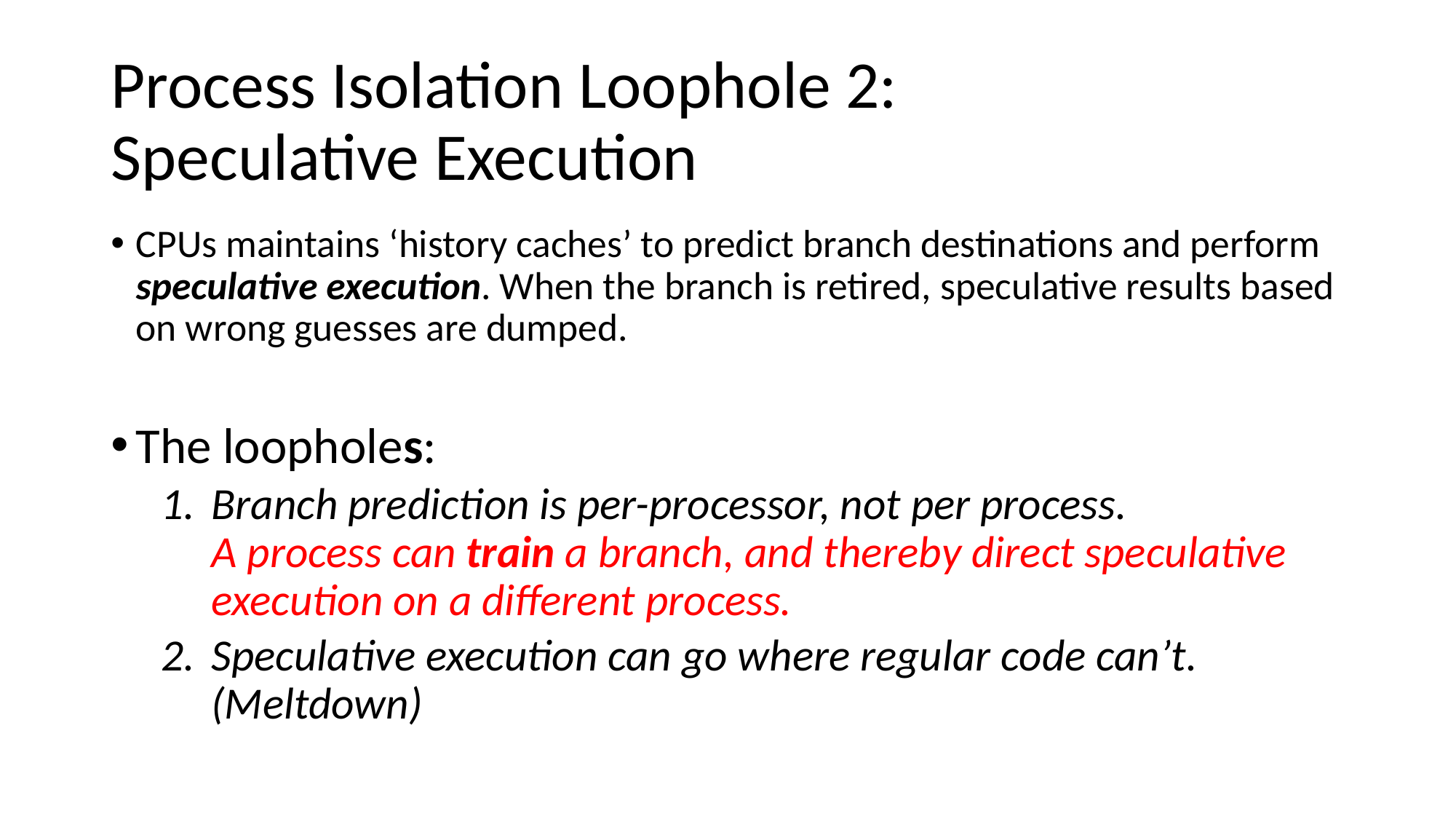

# Process Isolation Loophole 2: Speculative Execution
CPUs maintains ‘history caches’ to predict branch destinations and perform speculative execution. When the branch is retired, speculative results based on wrong guesses are dumped.

The loopholes:
Branch prediction is per-processor, not per process.
A process can train a branch, and thereby direct speculative execution on a different process.
Speculative execution can go where regular code can’t.  (Meltdown)